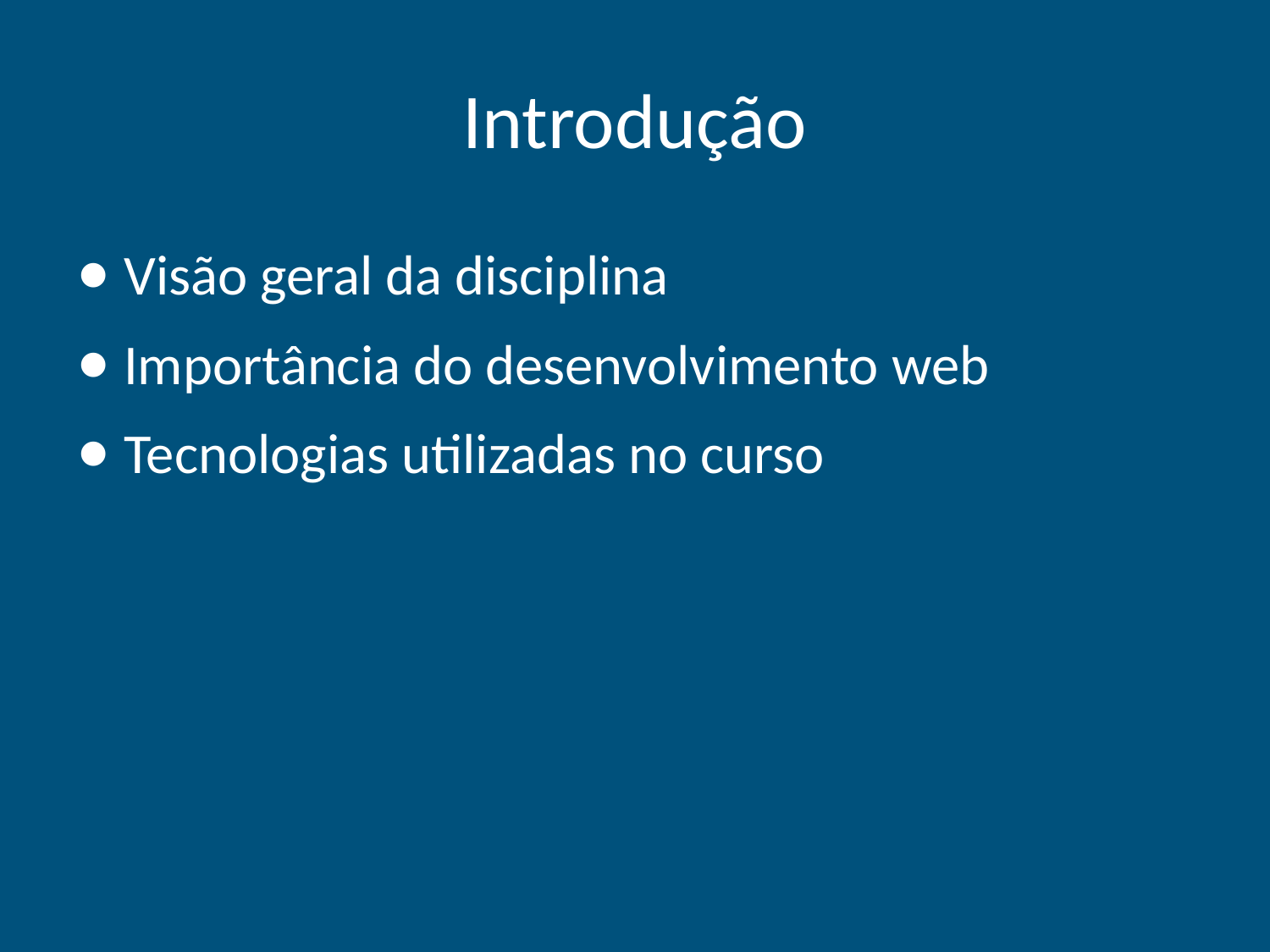

# Introdução
Visão geral da disciplina
Importância do desenvolvimento web
Tecnologias utilizadas no curso